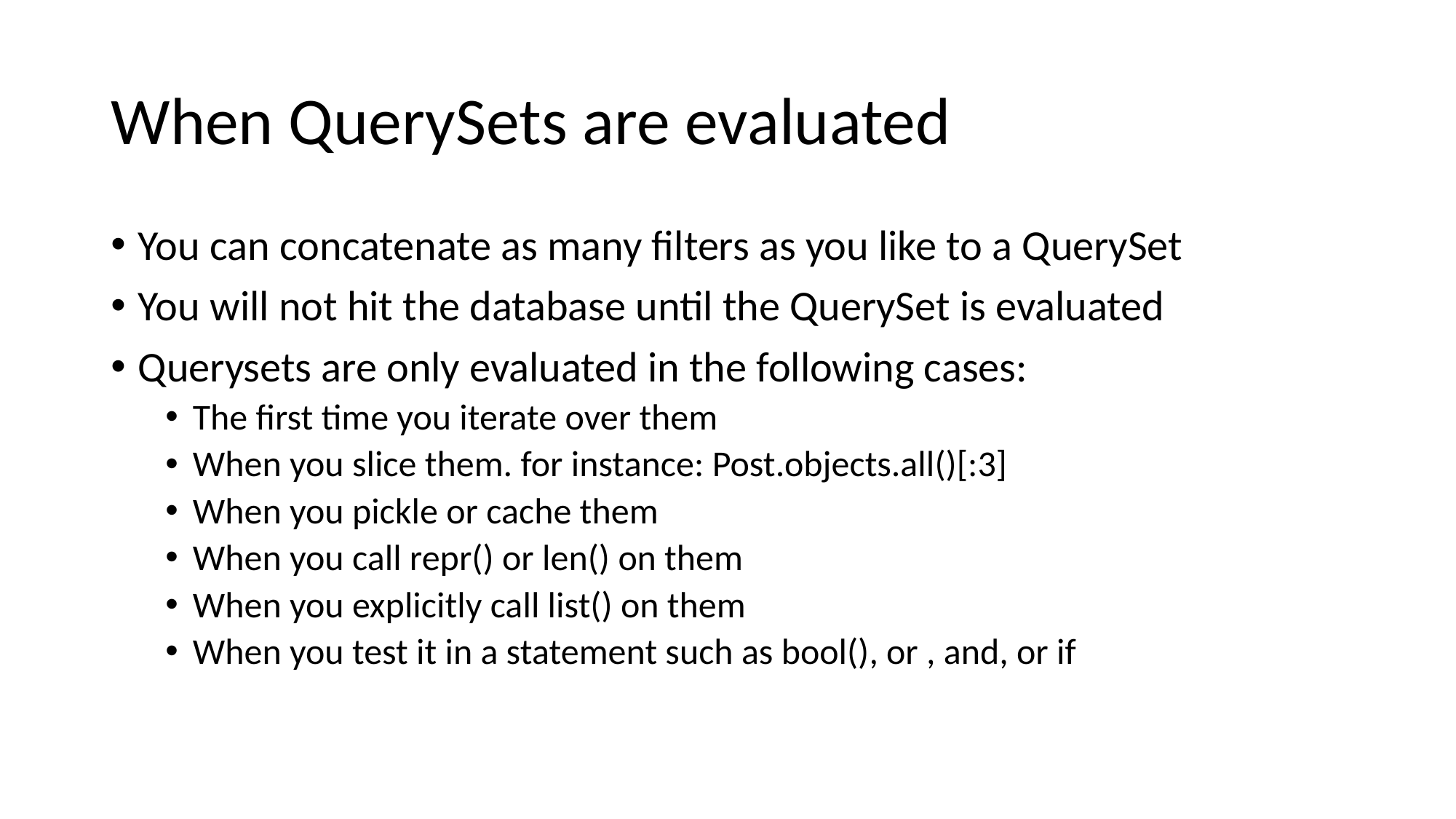

# When QuerySets are evaluated
You can concatenate as many filters as you like to a QuerySet
You will not hit the database until the QuerySet is evaluated
Querysets are only evaluated in the following cases:
The first time you iterate over them
When you slice them. for instance: Post.objects.all()[:3]
When you pickle or cache them
When you call repr() or len() on them
When you explicitly call list() on them
When you test it in a statement such as bool(), or , and, or if